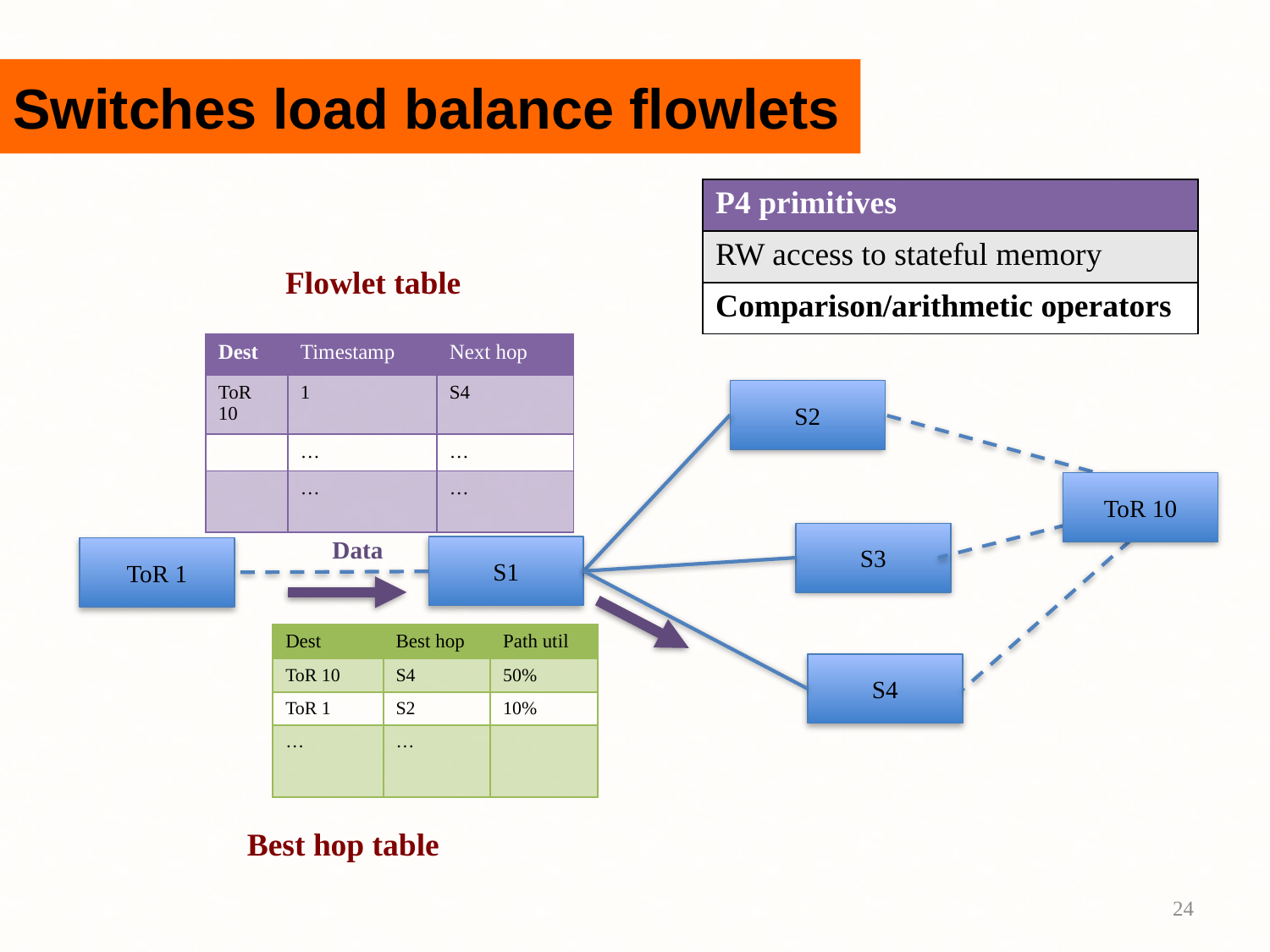

# Switches load balance flowlets
| P4 primitives |
| --- |
| RW access to stateful memory |
| Comparison/arithmetic operators |
Flowlet table
| Dest | Timestamp | Next hop |
| --- | --- | --- |
| ToR 10 | 1 | S4 |
|  | … | … |
|  | … | … |
S2
ToR 10
S3
Data
S1
ToR 1
| Dest | Best hop | Path util |
| --- | --- | --- |
| ToR 10 | S4 | 50% |
| ToR 1 | S2 | 10% |
| … | … |  |
S4
Best hop table
24